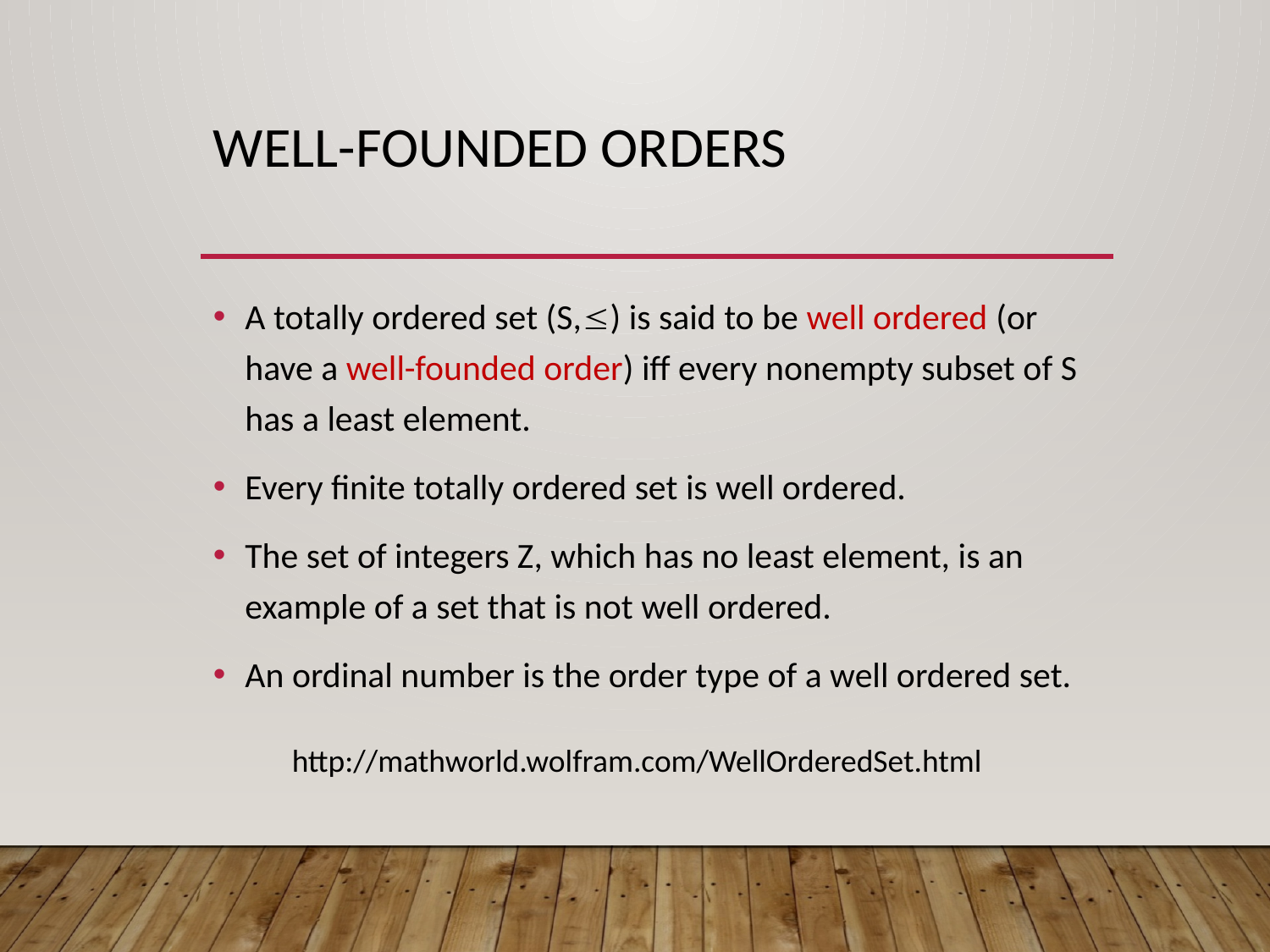

# Well-founded orders
A totally ordered set (S,≤) is said to be well ordered (or have a well-founded order) iff every nonempty subset of S has a least element.
Every finite totally ordered set is well ordered.
The set of integers Z, which has no least element, is an example of a set that is not well ordered.
An ordinal number is the order type of a well ordered set.

http://mathworld.wolfram.com/WellOrderedSet.html